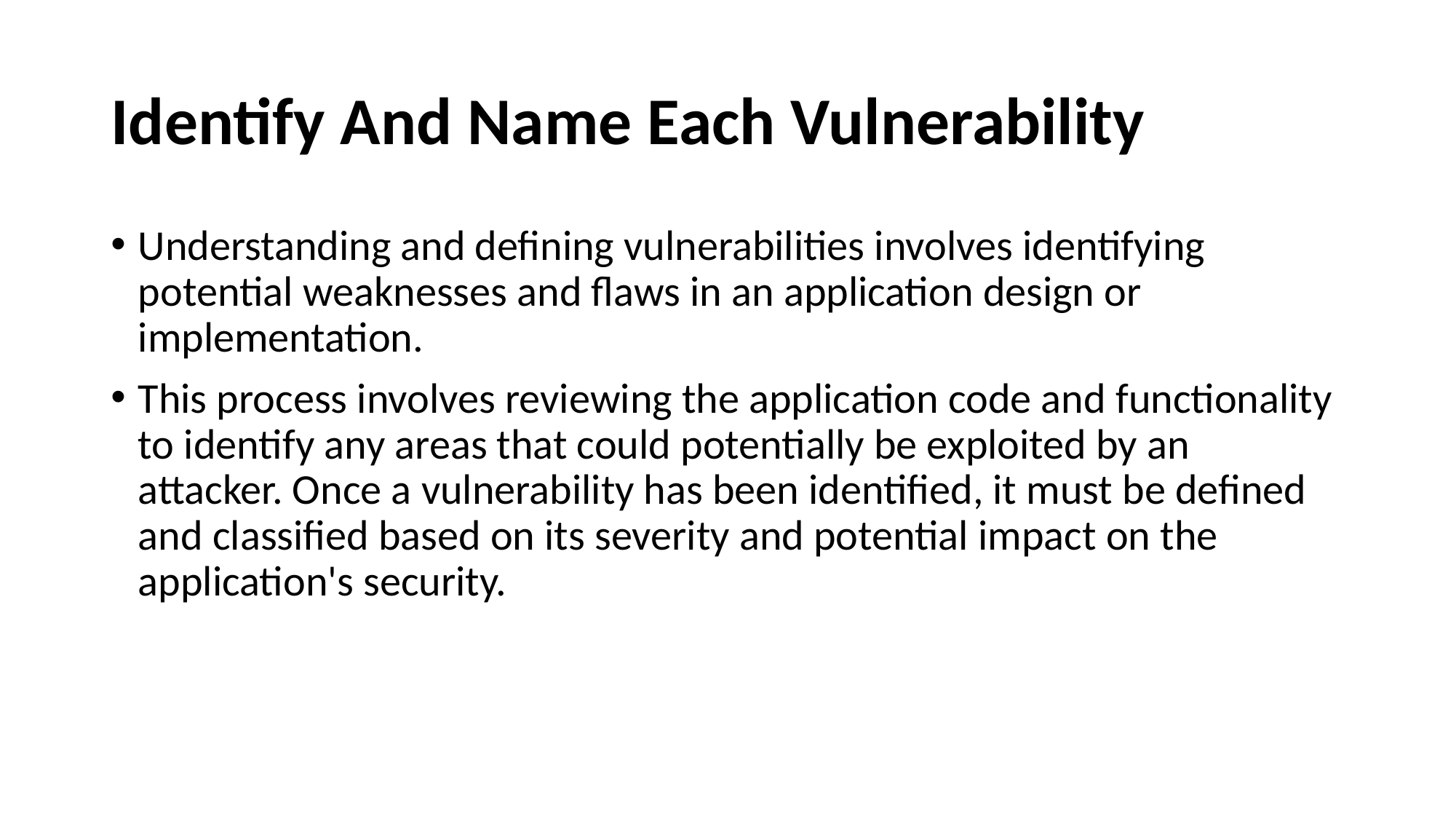

# Identify And Name Each Vulnerability
Understanding and defining vulnerabilities involves identifying potential weaknesses and flaws in an application design or implementation.
This process involves reviewing the application code and functionality to identify any areas that could potentially be exploited by an attacker. Once a vulnerability has been identified, it must be defined and classified based on its severity and potential impact on the application's security.